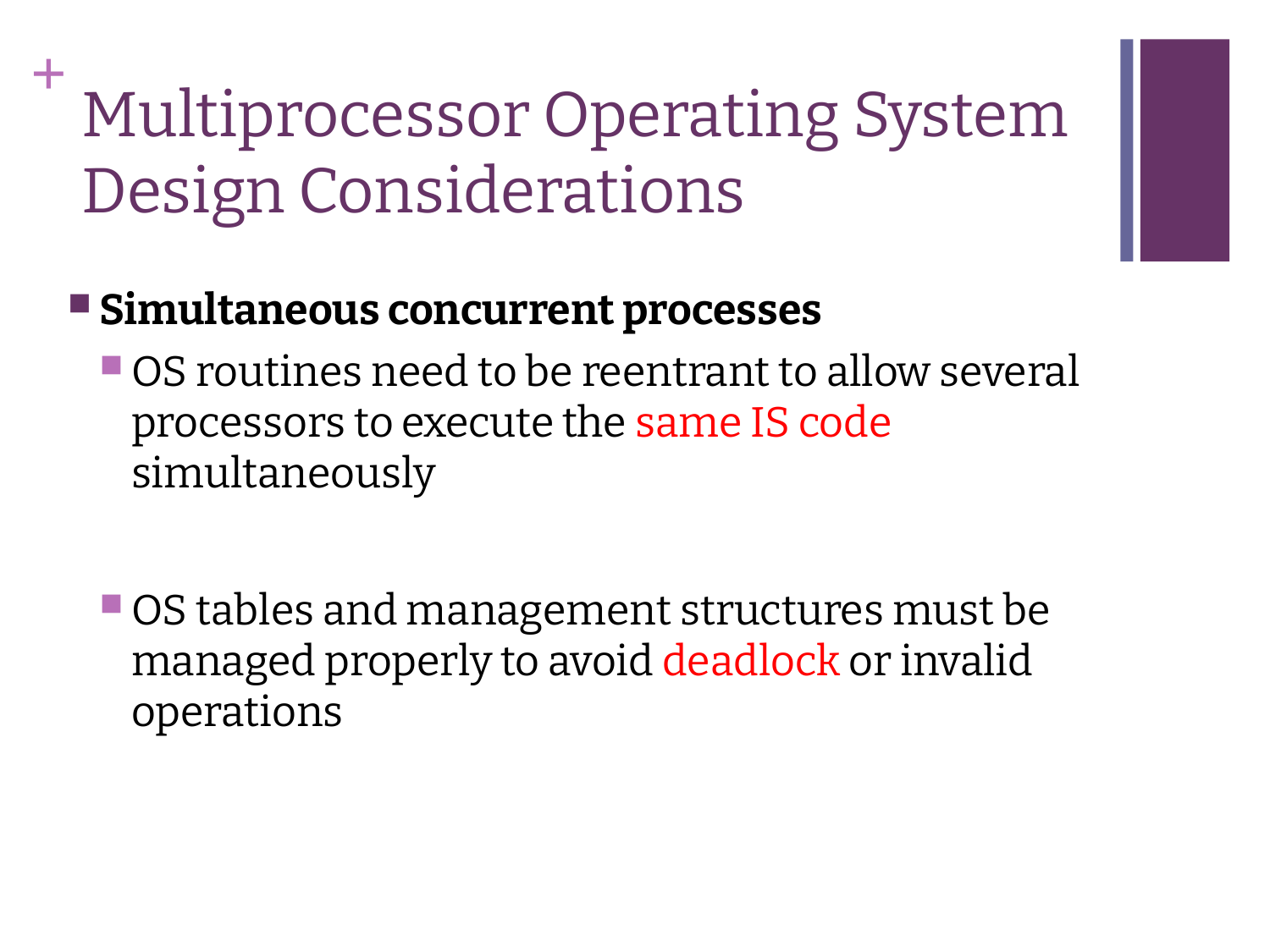

# Multiprocessor Operating System Design Considerations
Simultaneous concurrent processes
OS routines need to be reentrant to allow several processors to execute the same IS code simultaneously

OS tables and management structures must be managed properly to avoid deadlock or invalid operations